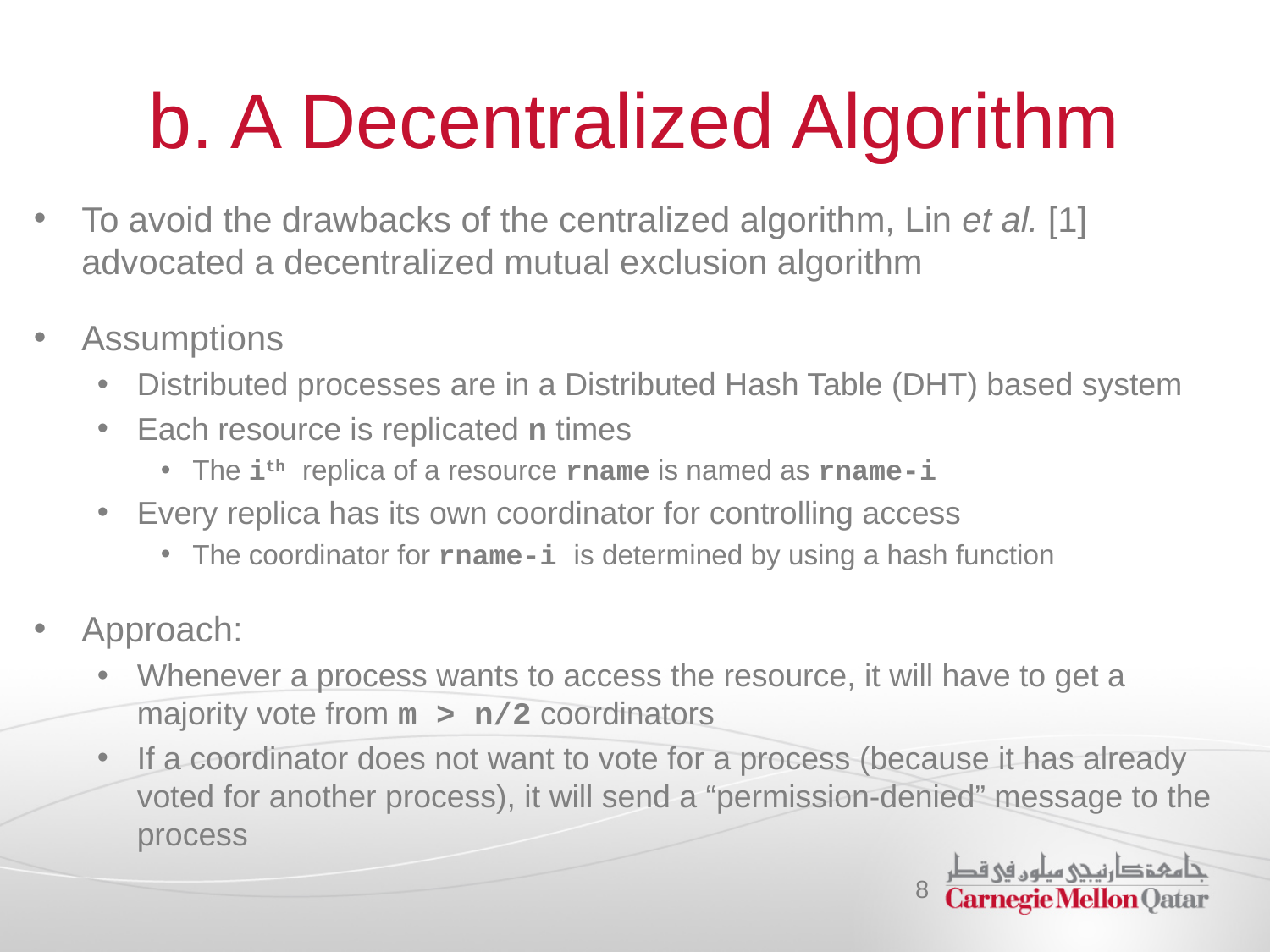

# b. A Decentralized Algorithm
To avoid the drawbacks of the centralized algorithm, Lin et al. [1] advocated a decentralized mutual exclusion algorithm

Assumptions
Distributed processes are in a Distributed Hash Table (DHT) based system
Each resource is replicated n times
The ith replica of a resource rname is named as rname-i
Every replica has its own coordinator for controlling access
The coordinator for rname-i is determined by using a hash function

Approach:
Whenever a process wants to access the resource, it will have to get a majority vote from m > n/2 coordinators
If a coordinator does not want to vote for a process (because it has already voted for another process), it will send a “permission-denied” message to the process
8